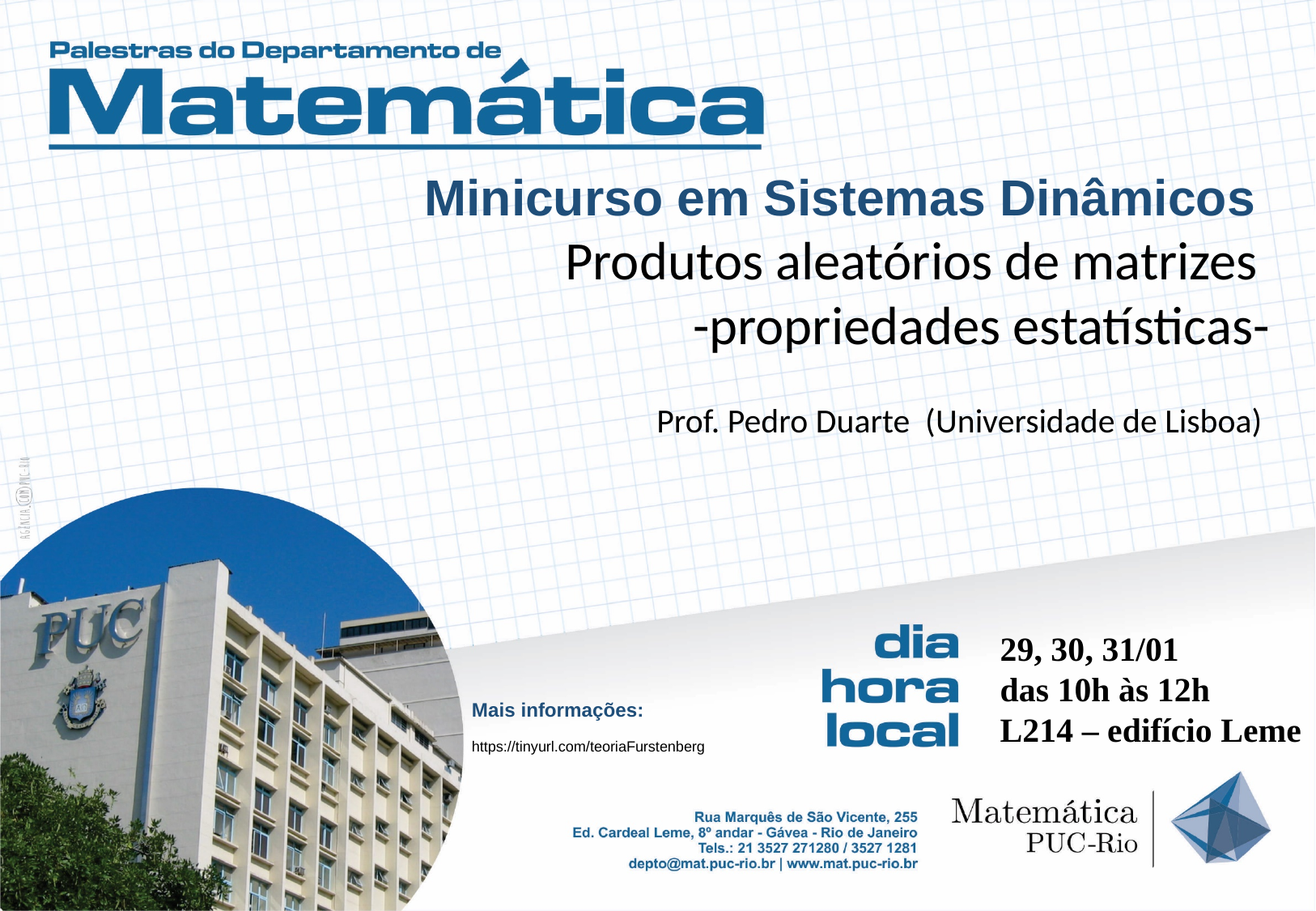

Minicurso em Sistemas Dinâmicos
   Produtos aleatórios de matrizes
-propriedades estatísticas-

Prof. Pedro Duarte  (Universidade de Lisboa)
29, 30, 31/01
das 10h às 12h
L214 – edifício Leme

Mais informações:
https://tinyurl.com/teoriaFurstenberg